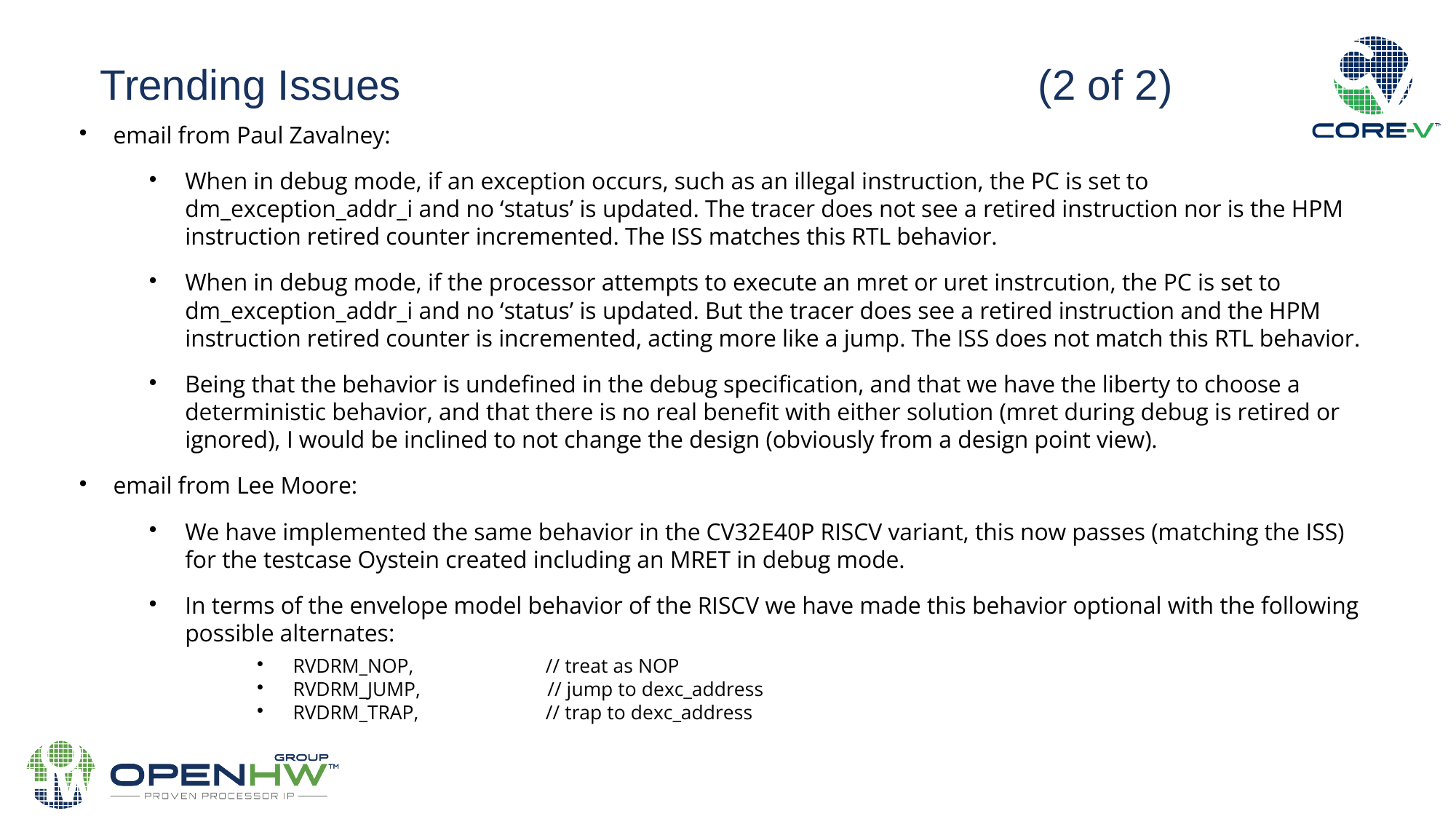

Trending Issues                                                      (2 of 2)
email from Paul Zavalney:
When in debug mode, if an exception occurs, such as an illegal instruction, the PC is set to dm_exception_addr_i and no ‘status’ is updated. The tracer does not see a retired instruction nor is the HPM instruction retired counter incremented. The ISS matches this RTL behavior.
When in debug mode, if the processor attempts to execute an mret or uret instrcution, the PC is set to dm_exception_addr_i and no ‘status’ is updated. But the tracer does see a retired instruction and the HPM instruction retired counter is incremented, acting more like a jump. The ISS does not match this RTL behavior.
Being that the behavior is undefined in the debug specification, and that we have the liberty to choose a deterministic behavior, and that there is no real benefit with either solution (mret during debug is retired or ignored), I would be inclined to not change the design (obviously from a design point view).
email from Lee Moore:
We have implemented the same behavior in the CV32E40P RISCV variant, this now passes (matching the ISS) for the testcase Oystein created including an MRET in debug mode.
In terms of the envelope model behavior of the RISCV we have made this behavior optional with the following possible alternates:
RVDRM_NOP,                          // treat as NOP
RVDRM_JUMP,                         // jump to dexc_address
RVDRM_TRAP,                         // trap to dexc_address